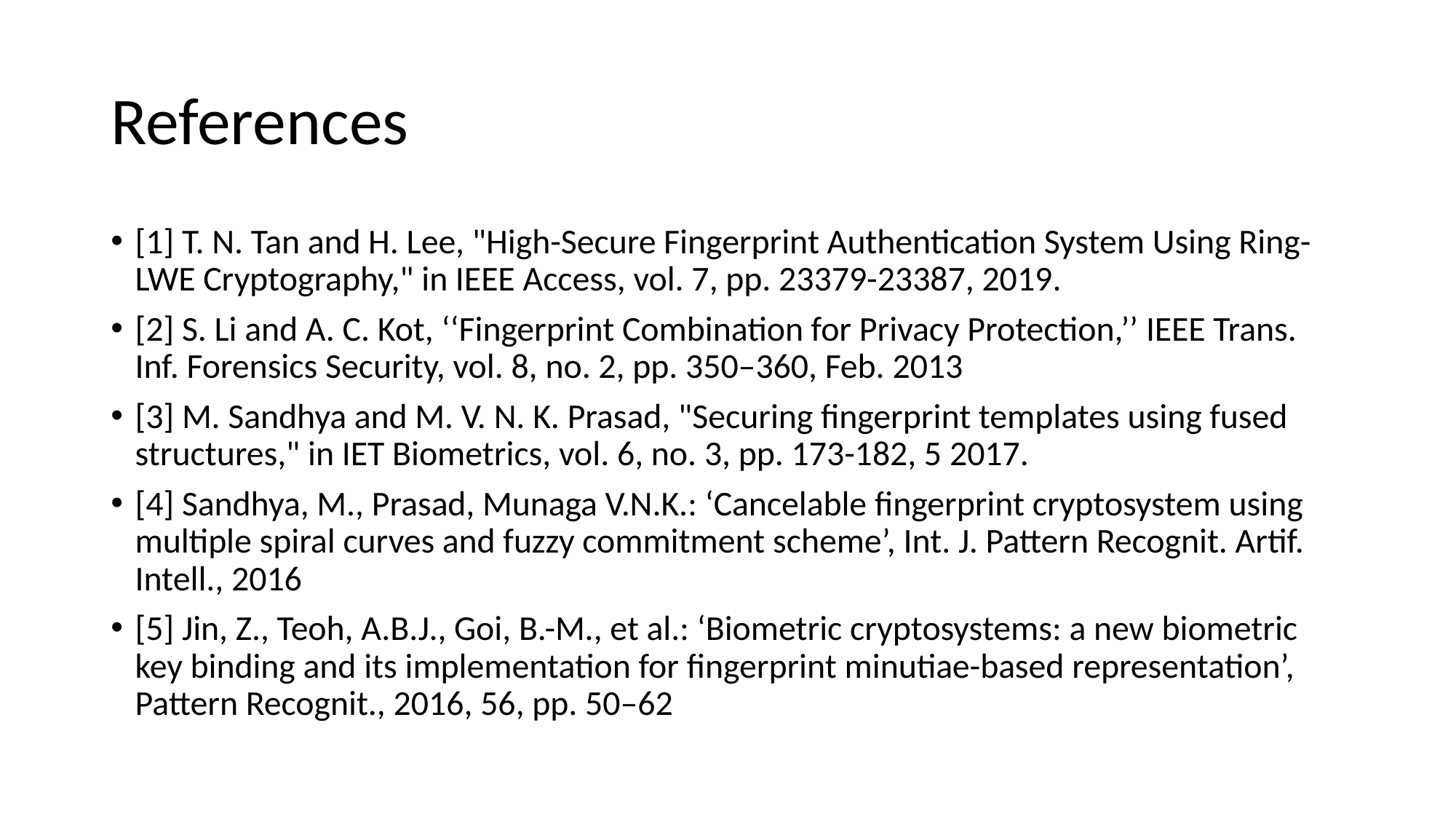

# References
[1] T. N. Tan and H. Lee, "High-Secure Fingerprint Authentication System Using Ring-LWE Cryptography," in IEEE Access, vol. 7, pp. 23379-23387, 2019.
[2] S. Li and A. C. Kot, ‘‘Fingerprint Combination for Privacy Protection,’’ IEEE Trans. Inf. Forensics Security, vol. 8, no. 2, pp. 350–360, Feb. 2013
[3] M. Sandhya and M. V. N. K. Prasad, "Securing fingerprint templates using fused structures," in IET Biometrics, vol. 6, no. 3, pp. 173-182, 5 2017.
[4] Sandhya, M., Prasad, Munaga V.N.K.: ‘Cancelable fingerprint cryptosystem using multiple spiral curves and fuzzy commitment scheme’, Int. J. Pattern Recognit. Artif. Intell., 2016
[5] Jin, Z., Teoh, A.B.J., Goi, B.-M., et al.: ‘Biometric cryptosystems: a new biometric key binding and its implementation for fingerprint minutiae-based representation’, Pattern Recognit., 2016, 56, pp. 50–62